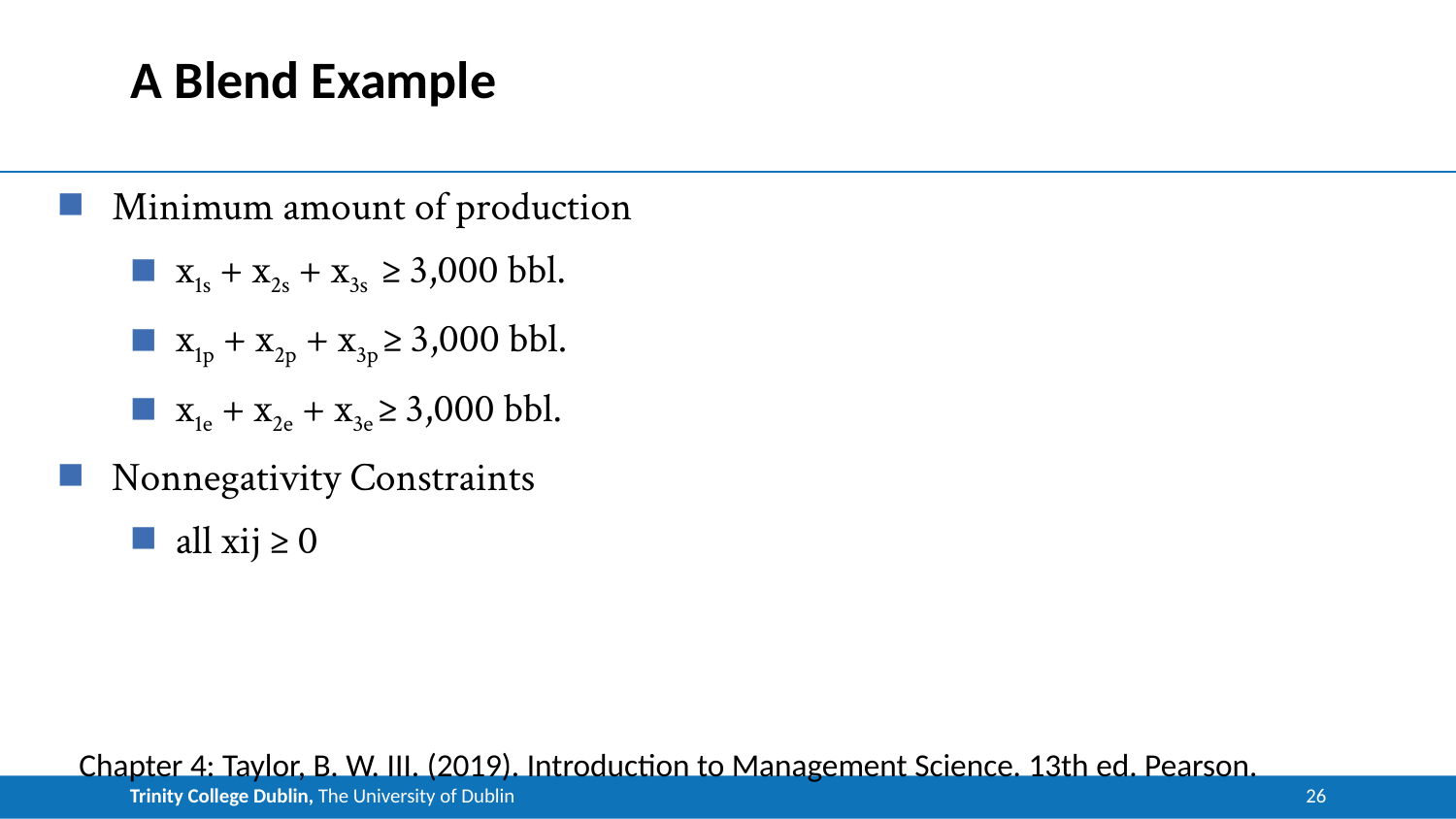

# A Blend Example
Minimum amount of production
x1s + x2s + x3s  ≥ 3,000 bbl.
x1p + x2p + x3p ≥ 3,000 bbl.
x1e + x2e + x3e ≥ 3,000 bbl.
Nonnegativity Constraints
all xij ≥ 0

Chapter 4: Taylor, B. W. III. (2019). Introduction to Management Science. 13th ed. Pearson.

26